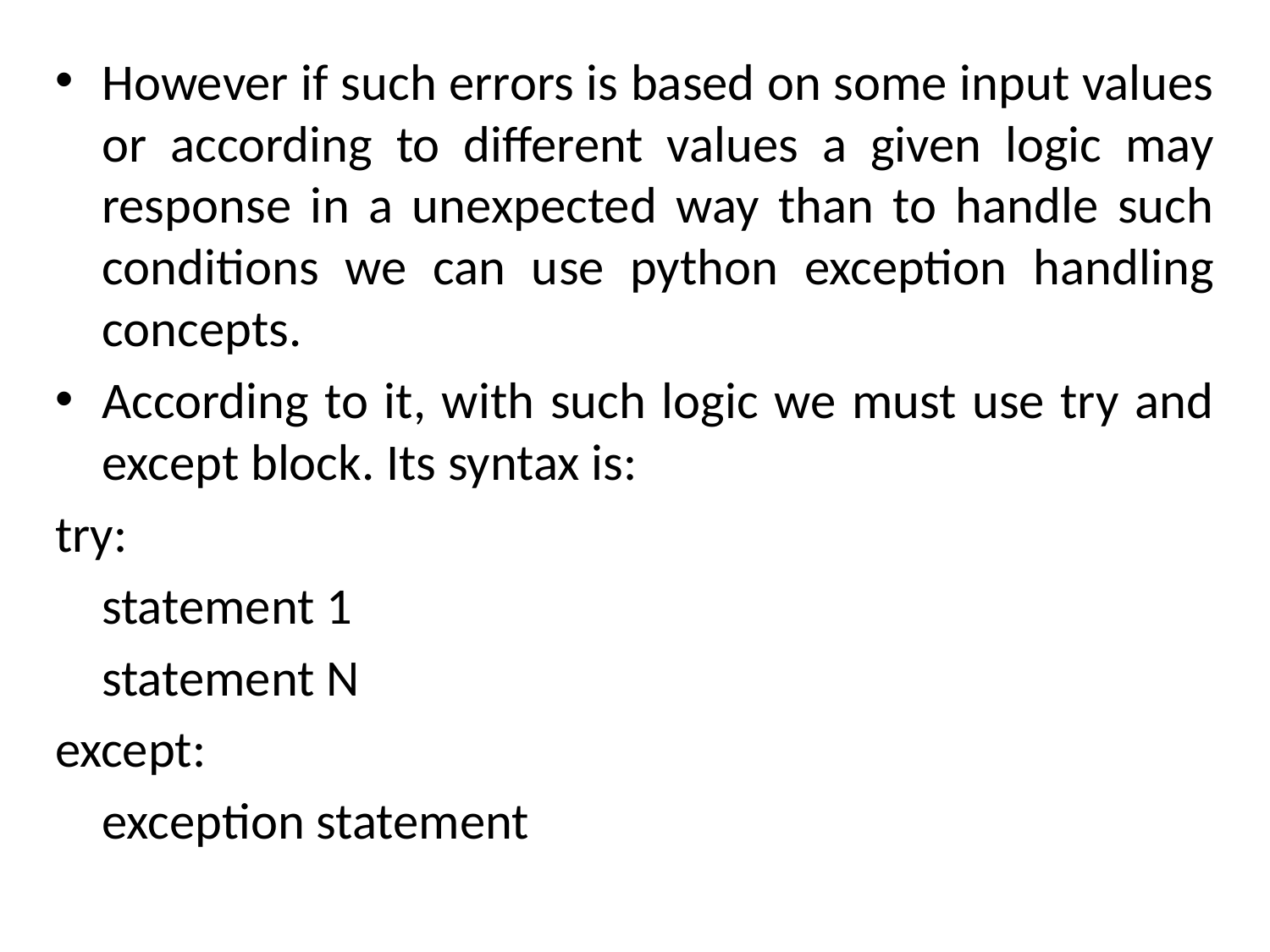

However if such errors is based on some input values or according to different values a given logic may response in a unexpected way than to handle such conditions we can use python exception handling concepts.
According to it, with such logic we must use try and except block. Its syntax is:
try:
	statement 1
	statement N
except:
	exception statement